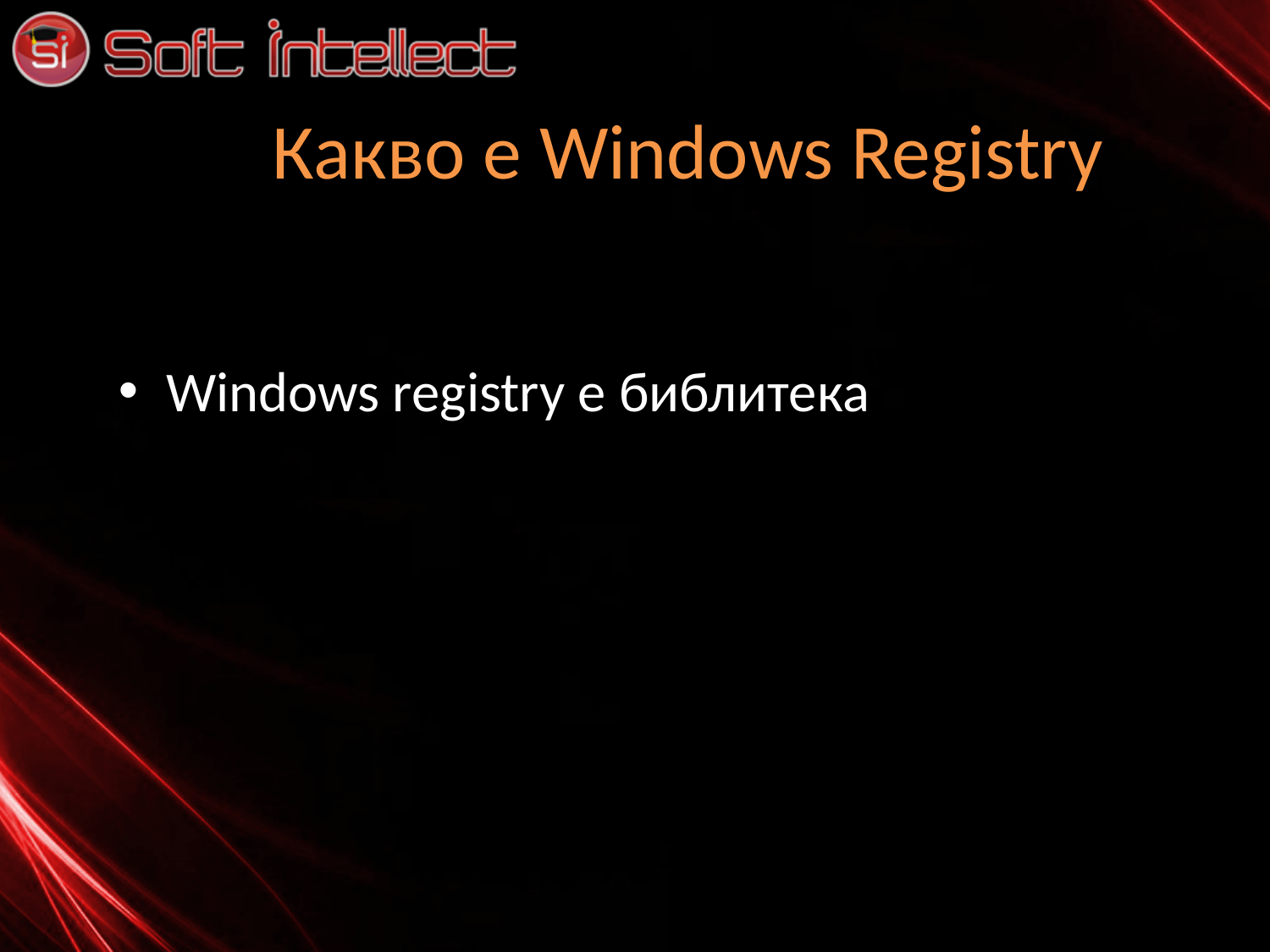

# Какво е Windows Registry
Windows registry e библитека